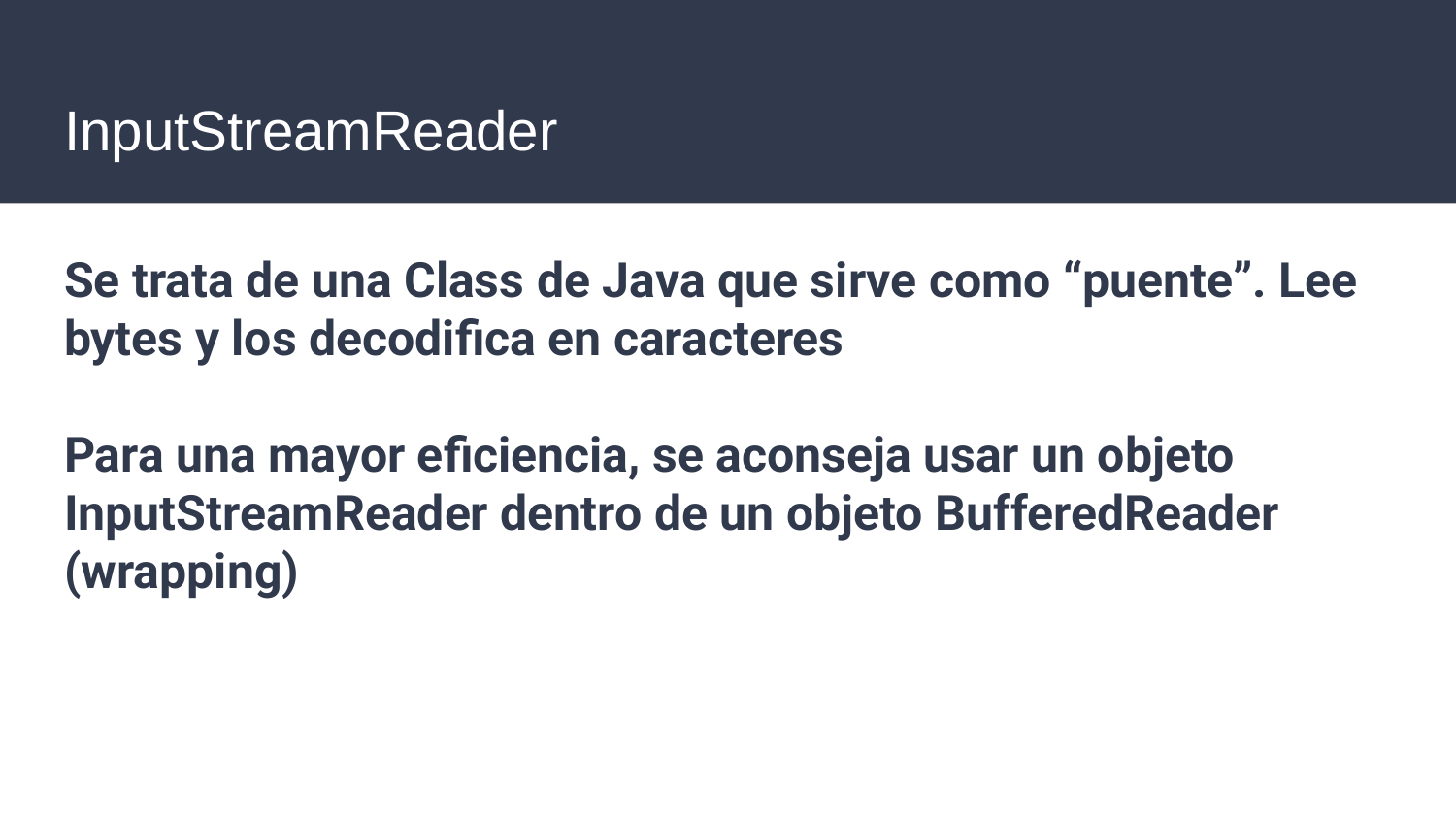

# InputStreamReader
Se trata de una Class de Java que sirve como “puente”. Lee bytes y los decodifica en caracteres

Para una mayor eficiencia, se aconseja usar un objeto InputStreamReader dentro de un objeto BufferedReader (wrapping)